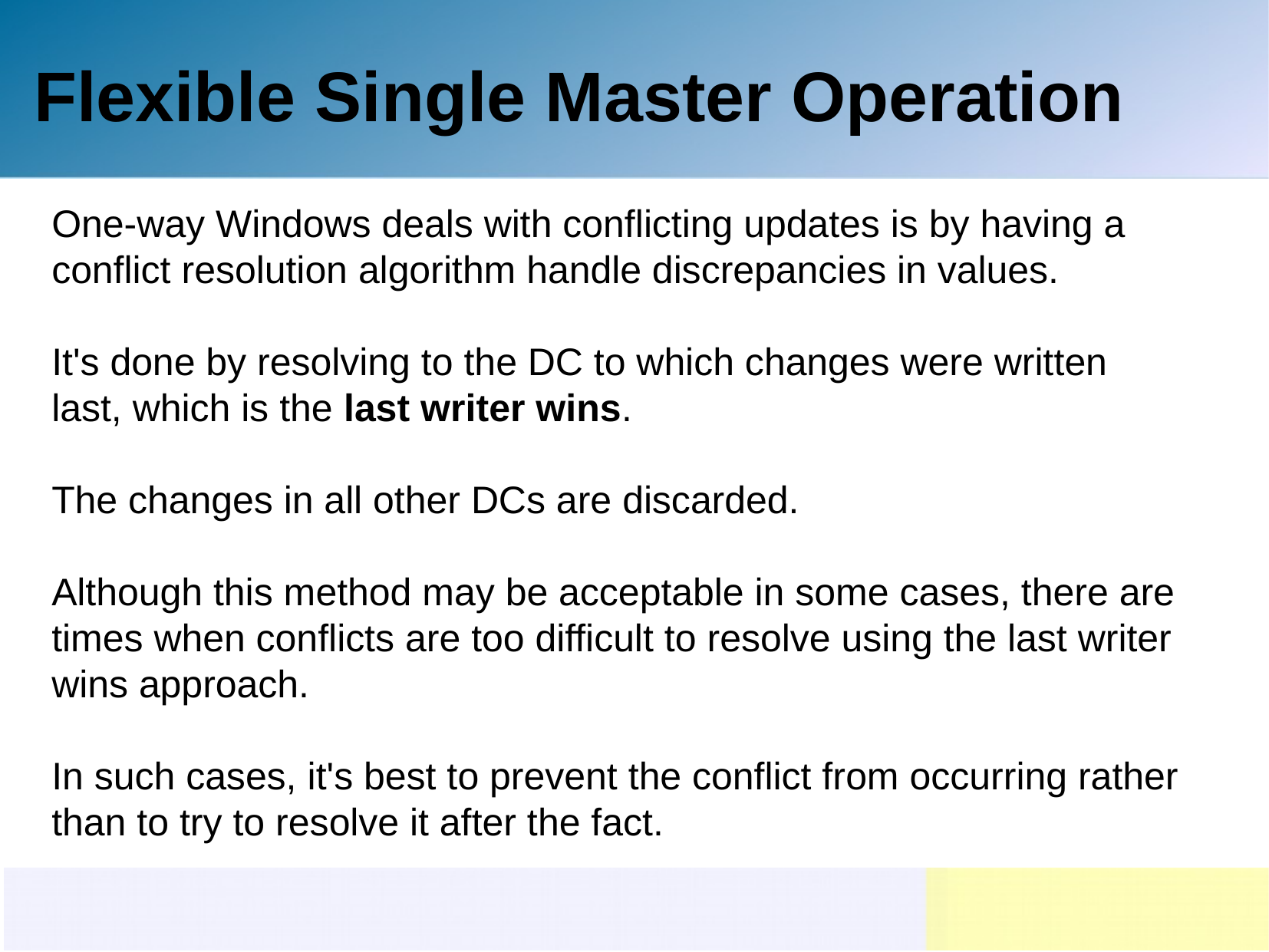

Flexible Single Master Operation
One-way Windows deals with conflicting updates is by having a conflict resolution algorithm handle discrepancies in values.

It's done by resolving to the DC to which changes were written last, which is the last writer wins.

The changes in all other DCs are discarded.

Although this method may be acceptable in some cases, there are times when conflicts are too difficult to resolve using the last writer wins approach.

In such cases, it's best to prevent the conflict from occurring rather than to try to resolve it after the fact.